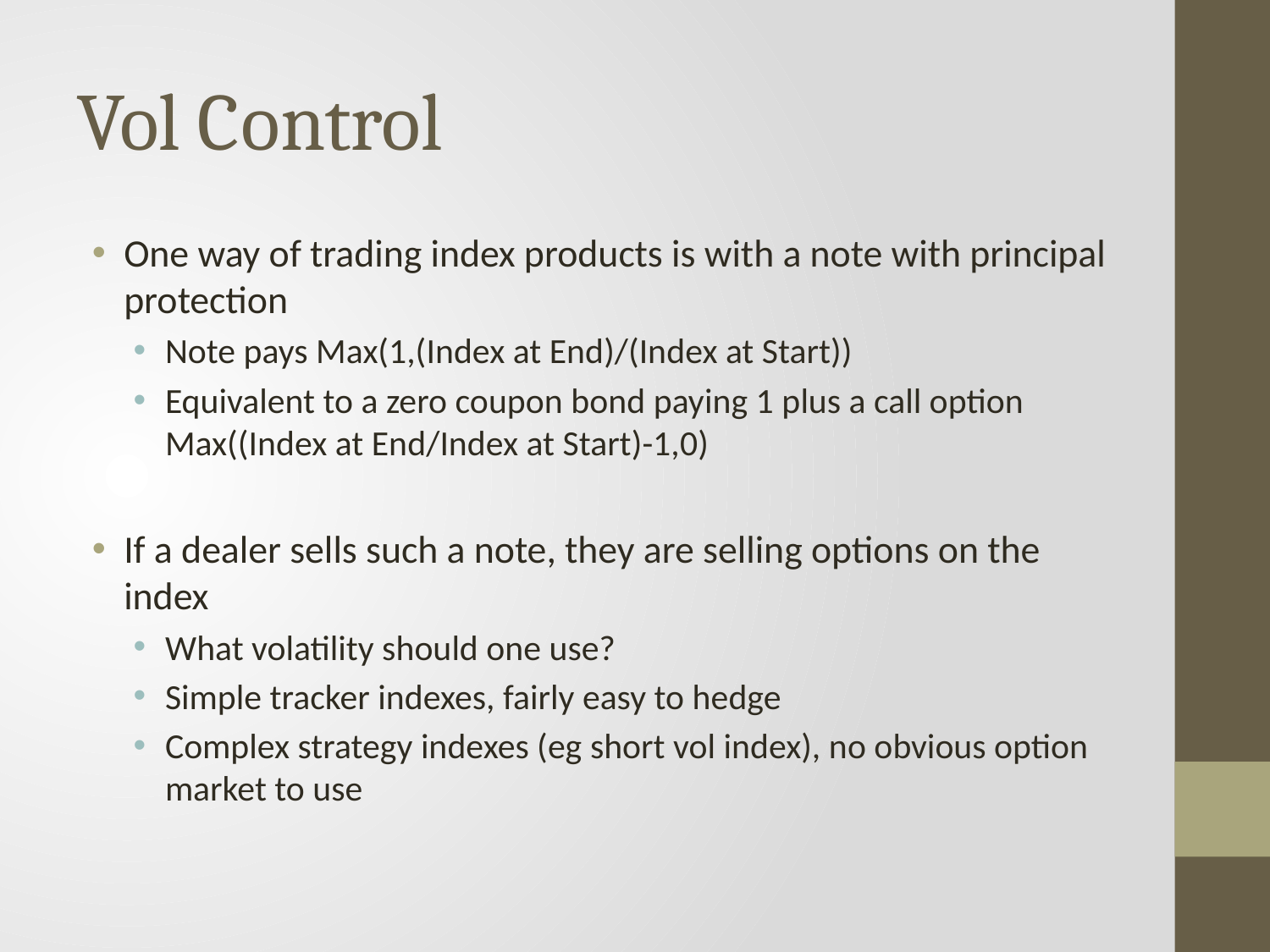

# Vol Control
One way of trading index products is with a note with principal protection
Note pays Max(1,(Index at End)/(Index at Start))
Equivalent to a zero coupon bond paying 1 plus a call option Max((Index at End/Index at Start)-1,0)

If a dealer sells such a note, they are selling options on the index
What volatility should one use?
Simple tracker indexes, fairly easy to hedge
Complex strategy indexes (eg short vol index), no obvious option market to use